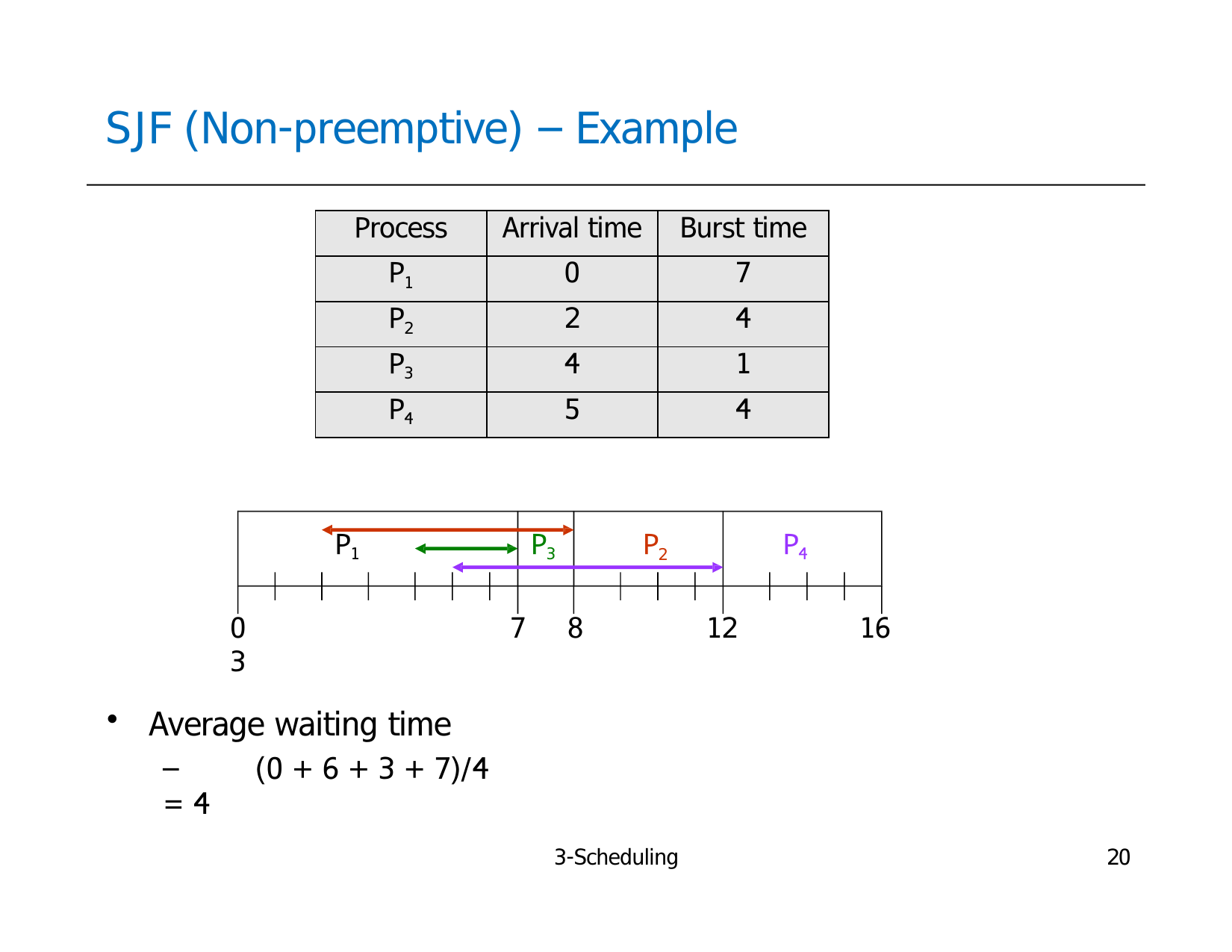

# SJF (Non-preemptive) – Example
| Process | Arrival time | Burst time |
| --- | --- | --- |
| P1 | 0 | 7 |
| P2 | 2 | 4 |
| P3 | 4 | 1 |
| P4 | 5 | 4 |

P1
P3
P4

P2

0	3
Average waiting time
–	(0 + 6 + 3 + 7)/4 = 4
7	8
12
16
3-Scheduling
20